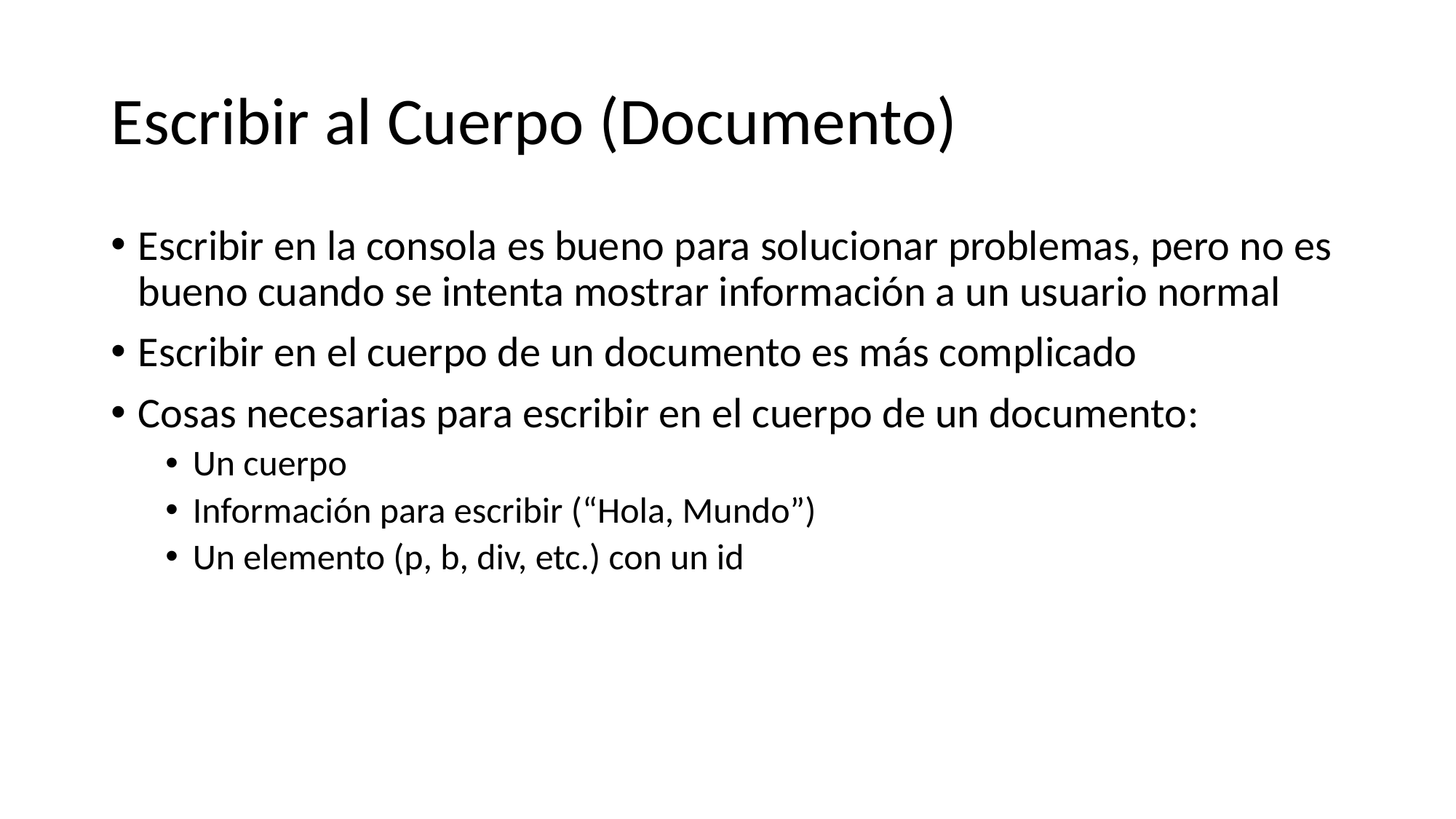

# Escribir al Cuerpo (Documento)
Escribir en la consola es bueno para solucionar problemas, pero no es bueno cuando se intenta mostrar información a un usuario normal
Escribir en el cuerpo de un documento es más complicado
Cosas necesarias para escribir en el cuerpo de un documento:
Un cuerpo
Información para escribir (“Hola, Mundo”)
Un elemento (p, b, div, etc.) con un id